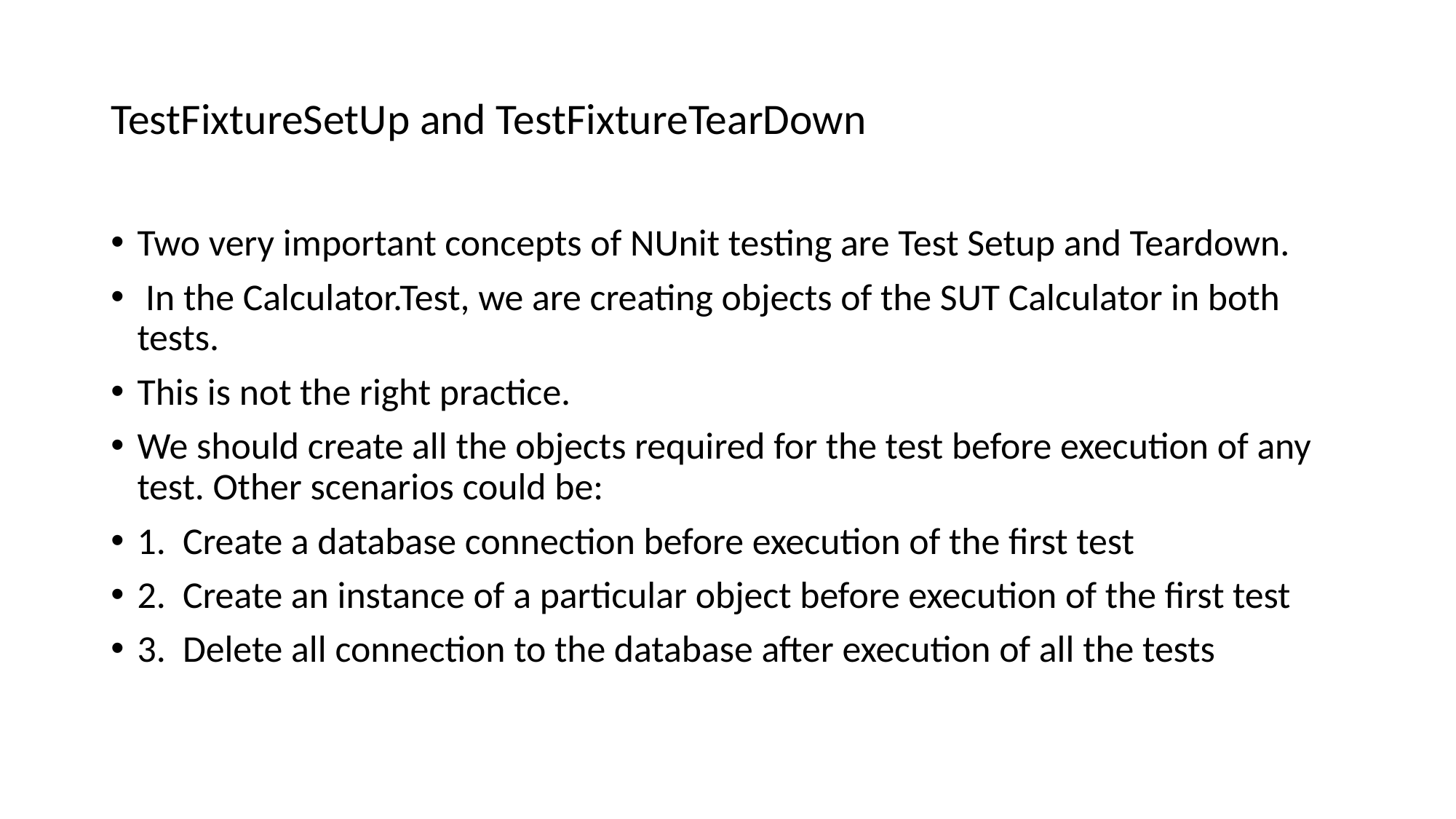

# TestFixtureSetUp and TestFixtureTearDown
Two very important concepts of NUnit testing are Test Setup and Teardown.
 In the Calculator.Test, we are creating objects of the SUT Calculator in both tests.
This is not the right practice.
We should create all the objects required for the test before execution of any test. Other scenarios could be:
1.  Create a database connection before execution of the first test
2.  Create an instance of a particular object before execution of the first test
3.  Delete all connection to the database after execution of all the tests